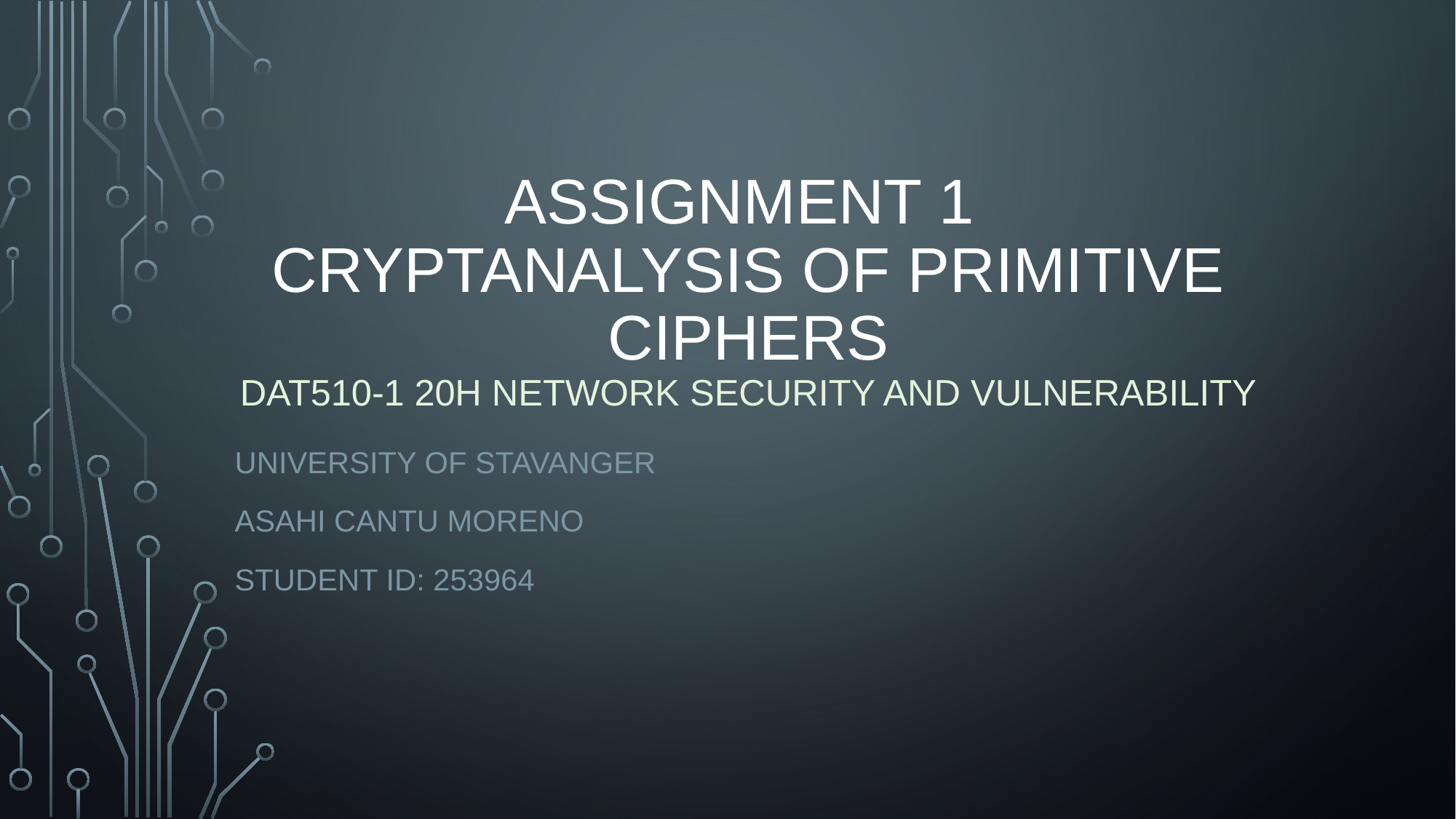

# Assignment 1 Cryptanalysis of primitive ciphers DAT510-1 20H Network security and vulnerability
University of Stavanger
Asahi Cantu moreno
Student id: 253964